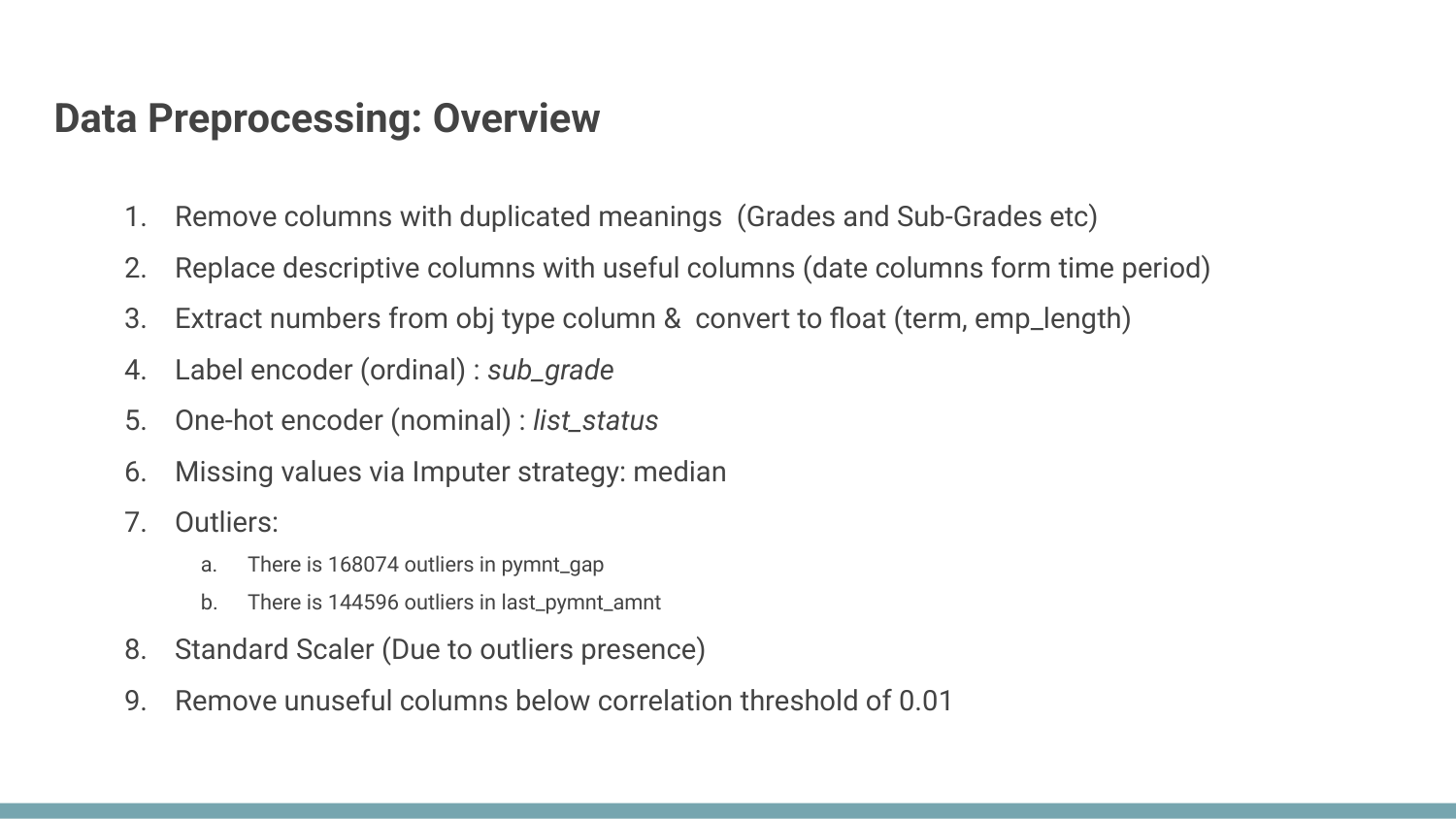

# Data Preprocessing: Overview
Remove columns with duplicated meanings  (Grades and Sub-Grades etc)
Replace descriptive columns with useful columns (date columns form time period)
Extract numbers from obj type column &  convert to float (term, emp_length)
Label encoder (ordinal) : sub_grade
One-hot encoder (nominal) : list_status
Missing values via Imputer strategy: median
Outliers:
There is 168074 outliers in pymnt_gap
There is 144596 outliers in last_pymnt_amnt
Standard Scaler (Due to outliers presence)
Remove unuseful columns below correlation threshold of 0.01